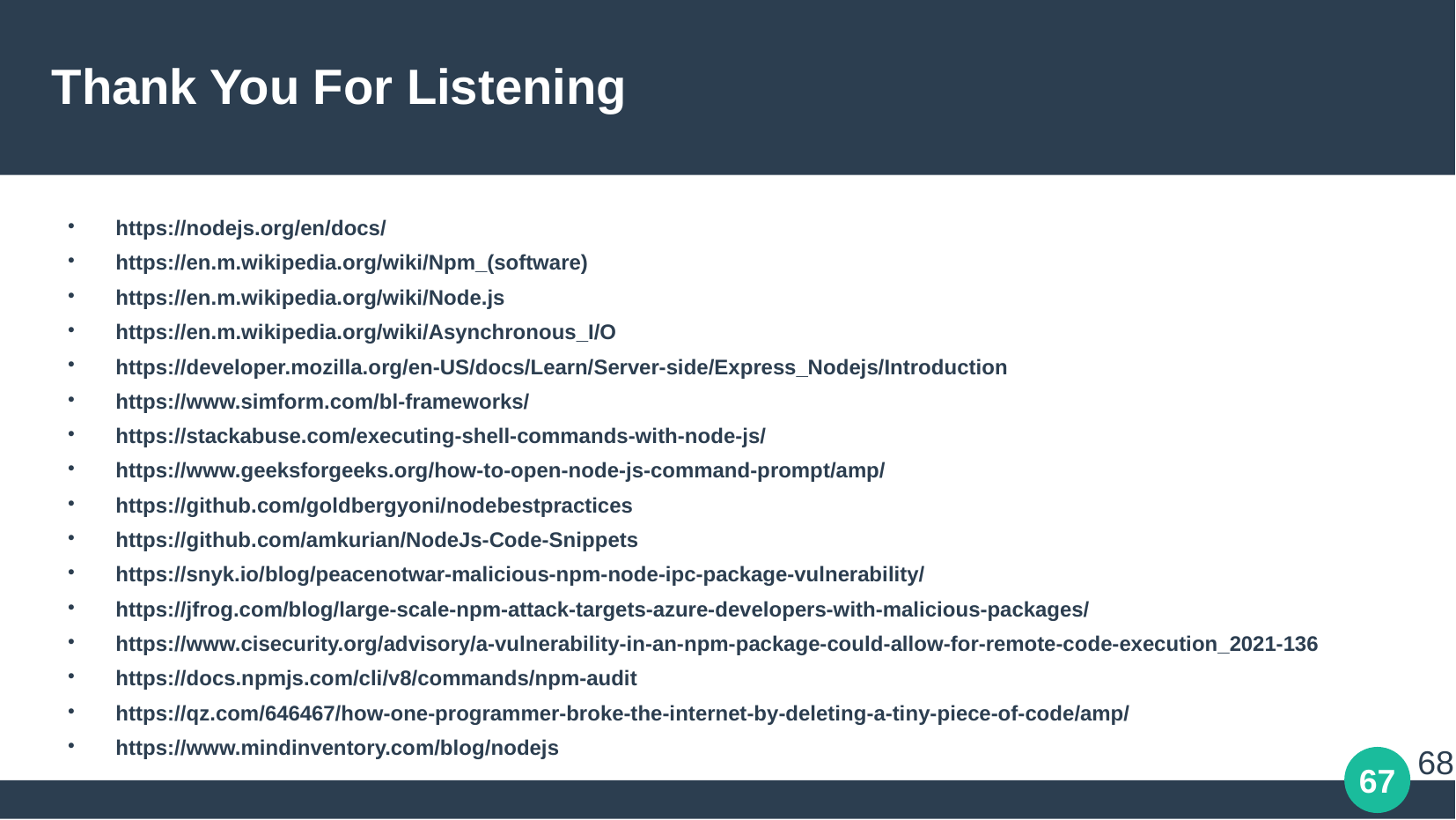

# Thank You For Listening
https://nodejs.org/en/docs/
https://en.m.wikipedia.org/wiki/Npm_(software)
https://en.m.wikipedia.org/wiki/Node.js
https://en.m.wikipedia.org/wiki/Asynchronous_I/O
https://developer.mozilla.org/en-US/docs/Learn/Server-side/Express_Nodejs/Introduction
https://www.simform.com/bl-frameworks/
https://stackabuse.com/executing-shell-commands-with-node-js/
https://www.geeksforgeeks.org/how-to-open-node-js-command-prompt/amp/
https://github.com/goldbergyoni/nodebestpractices
https://github.com/amkurian/NodeJs-Code-Snippets
https://snyk.io/blog/peacenotwar-malicious-npm-node-ipc-package-vulnerability/
https://jfrog.com/blog/large-scale-npm-attack-targets-azure-developers-with-malicious-packages/
https://www.cisecurity.org/advisory/a-vulnerability-in-an-npm-package-could-allow-for-remote-code-execution_2021-136
https://docs.npmjs.com/cli/v8/commands/npm-audit
https://qz.com/646467/how-one-programmer-broke-the-internet-by-deleting-a-tiny-piece-of-code/amp/
https://www.mindinventory.com/blog/nodejs
68